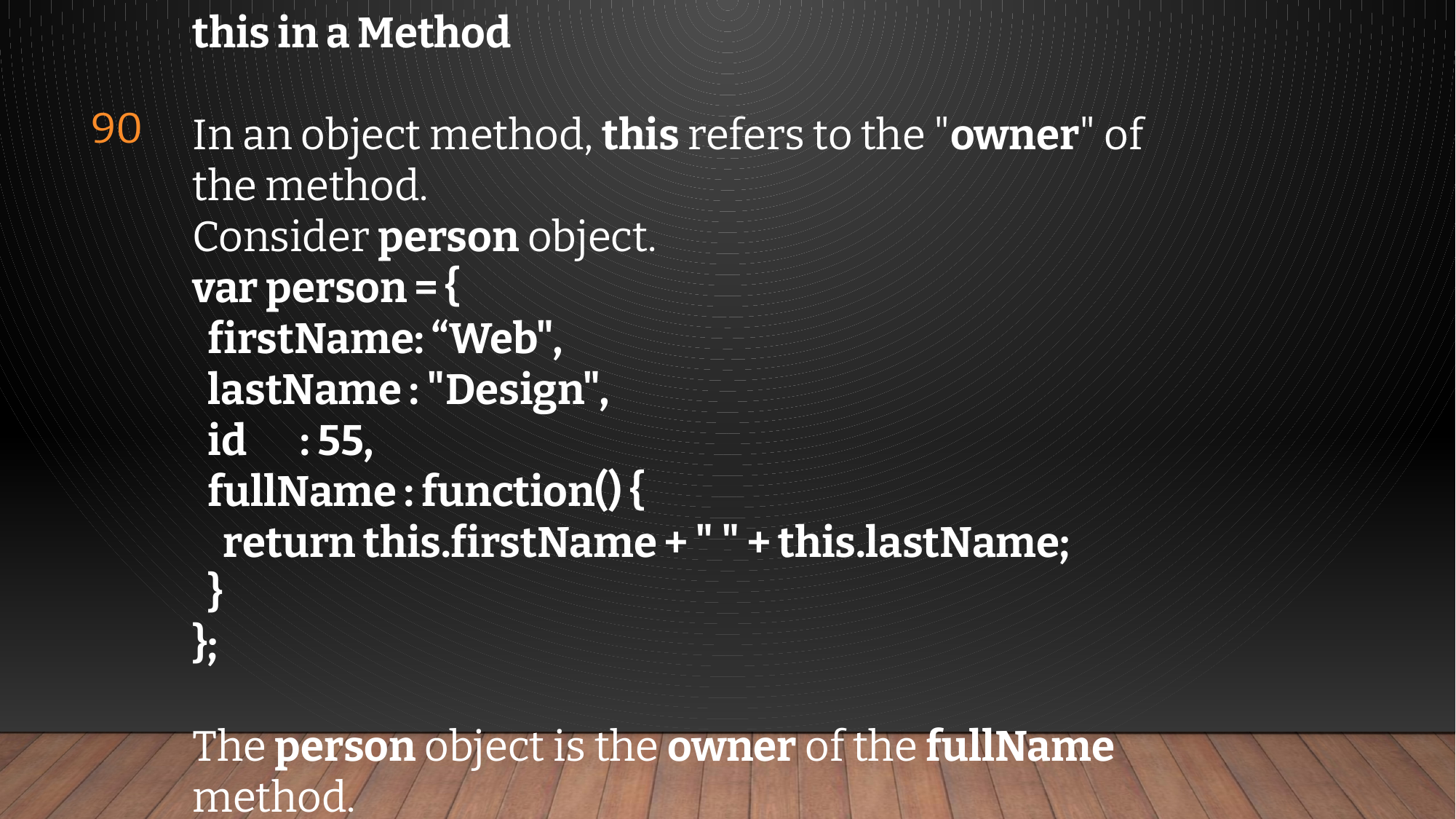

this in a Method

In an object method, this refers to the "owner" of the method.
Consider person object.
var person = {
  firstName: “Web",
  lastName : "Design",
  id       : 55,
  fullName : function() {
    return this.firstName + " " + this.lastName;
  }
};

The person object is the owner of the fullName method.
90